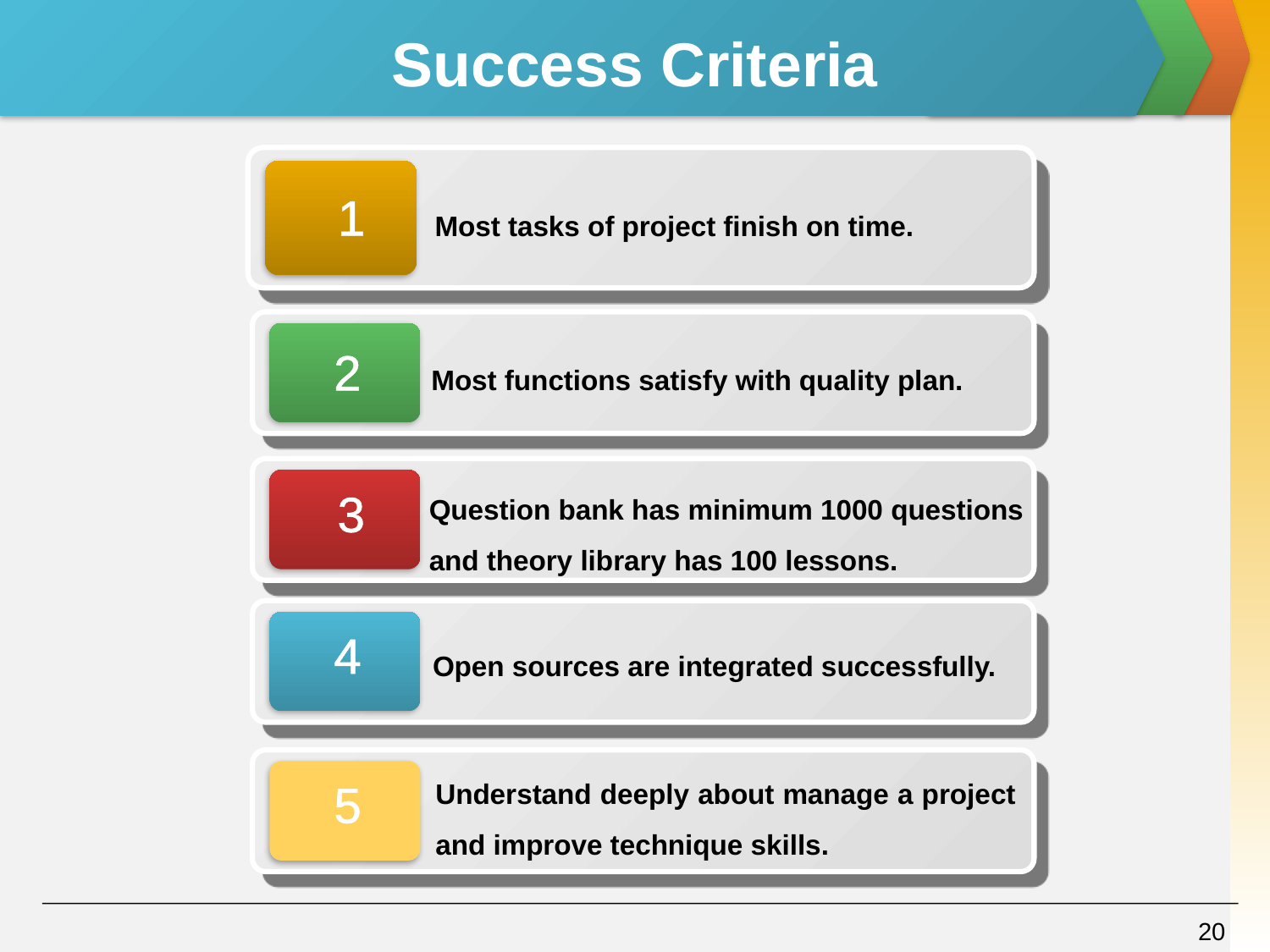

# Success Criteria

1
Most tasks of project finish on time.

2
Most functions satisfy with quality plan.

Question bank has minimum 1000 questions and theory library has 100 lessons.
3

4
Open sources are integrated successfully.

Understand deeply about manage a project and improve technique skills.
5
20